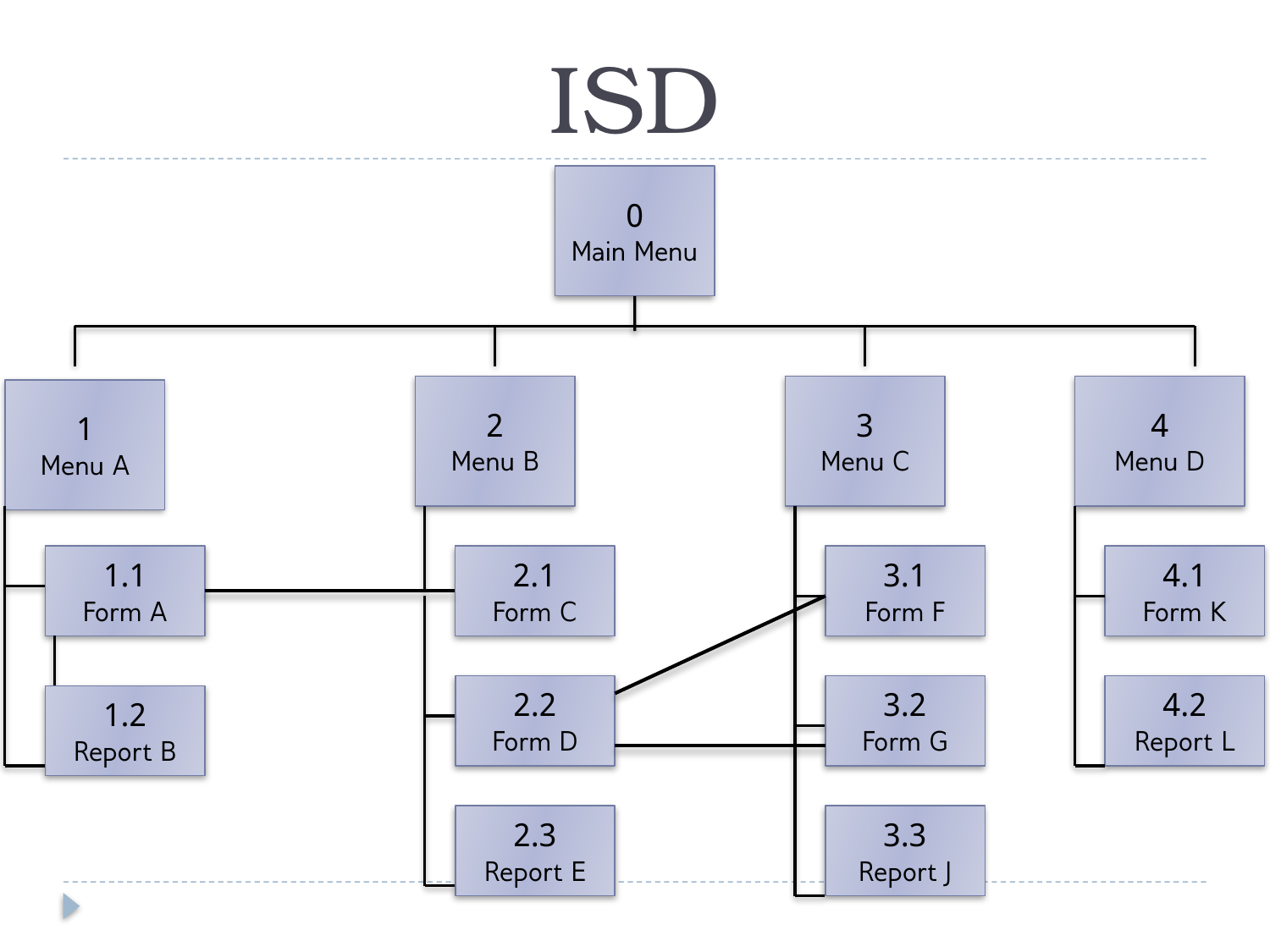

# ISD
0
Main Menu
2
Menu B
3
Menu C
4
Menu D
1
Menu A
1.1
Form A
2.1
Form C
3.1
Form F
4.1
Form K
2.2
Form D
3.2
Form G
4.2
Report L
1.2
Report B
2.3
Report E
3.3
Report J